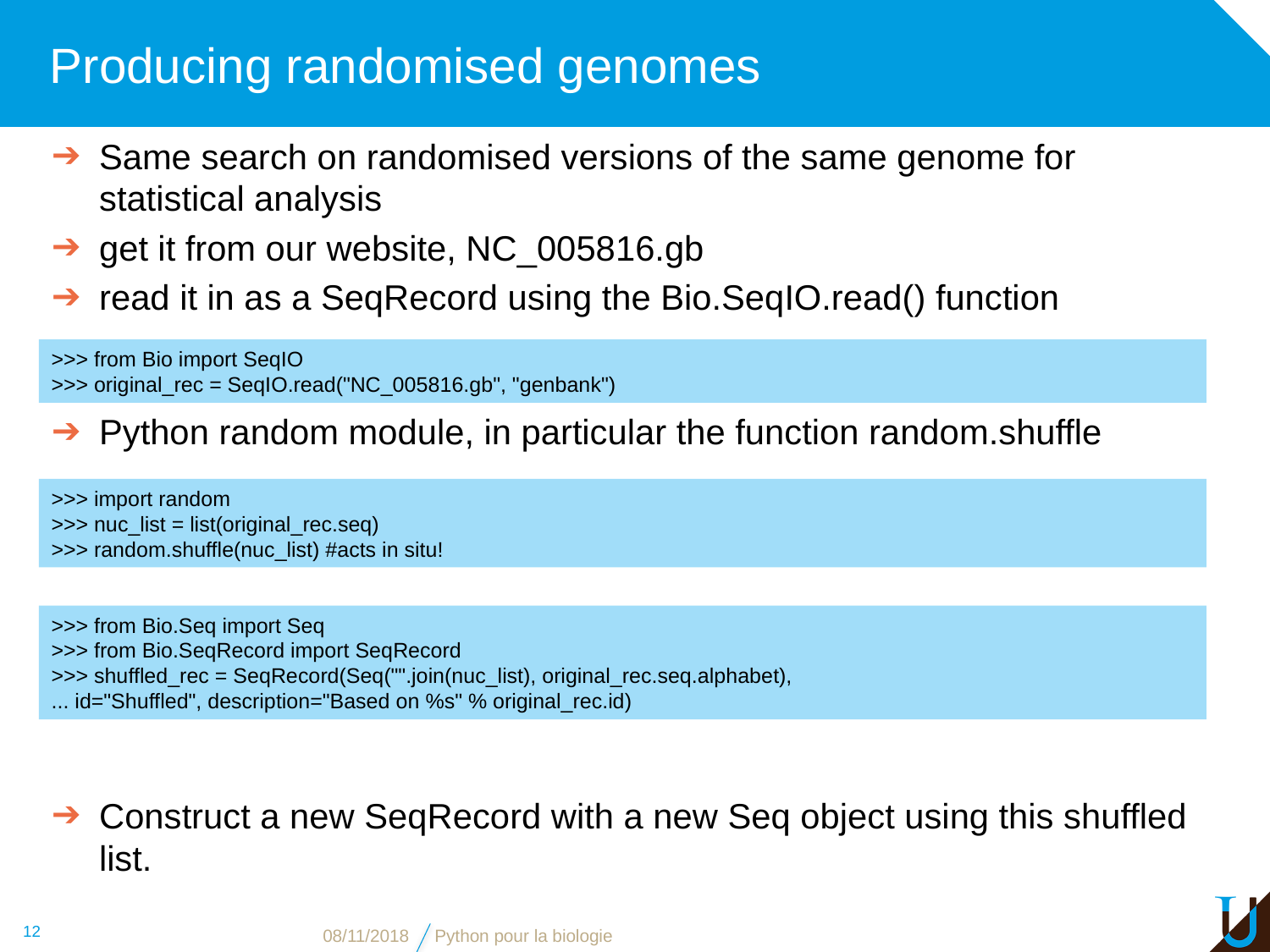

# Producing randomised genomes
Same search on randomised versions of the same genome for statistical analysis
get it from our website, NC_005816.gb
read it in as a SeqRecord using the Bio.SeqIO.read() function

>>> from Bio import SeqIO
>>> original_rec = SeqIO.read("NC_005816.gb", "genbank")
Python random module, in particular the function random.shuffle

>>> import random
>>> nuc_list = list(original_rec.seq)
>>> random.shuffle(nuc_list) #acts in situ!
>>> from Bio.Seq import Seq
>>> from Bio.SeqRecord import SeqRecord
>>> shuffled_rec = SeqRecord(Seq("".join(nuc_list), original_rec.seq.alphabet),
... id="Shuffled", description="Based on %s" % original_rec.id)
Construct a new SeqRecord with a new Seq object using this shuffled list.

12
08/11/2018
Python pour la biologie